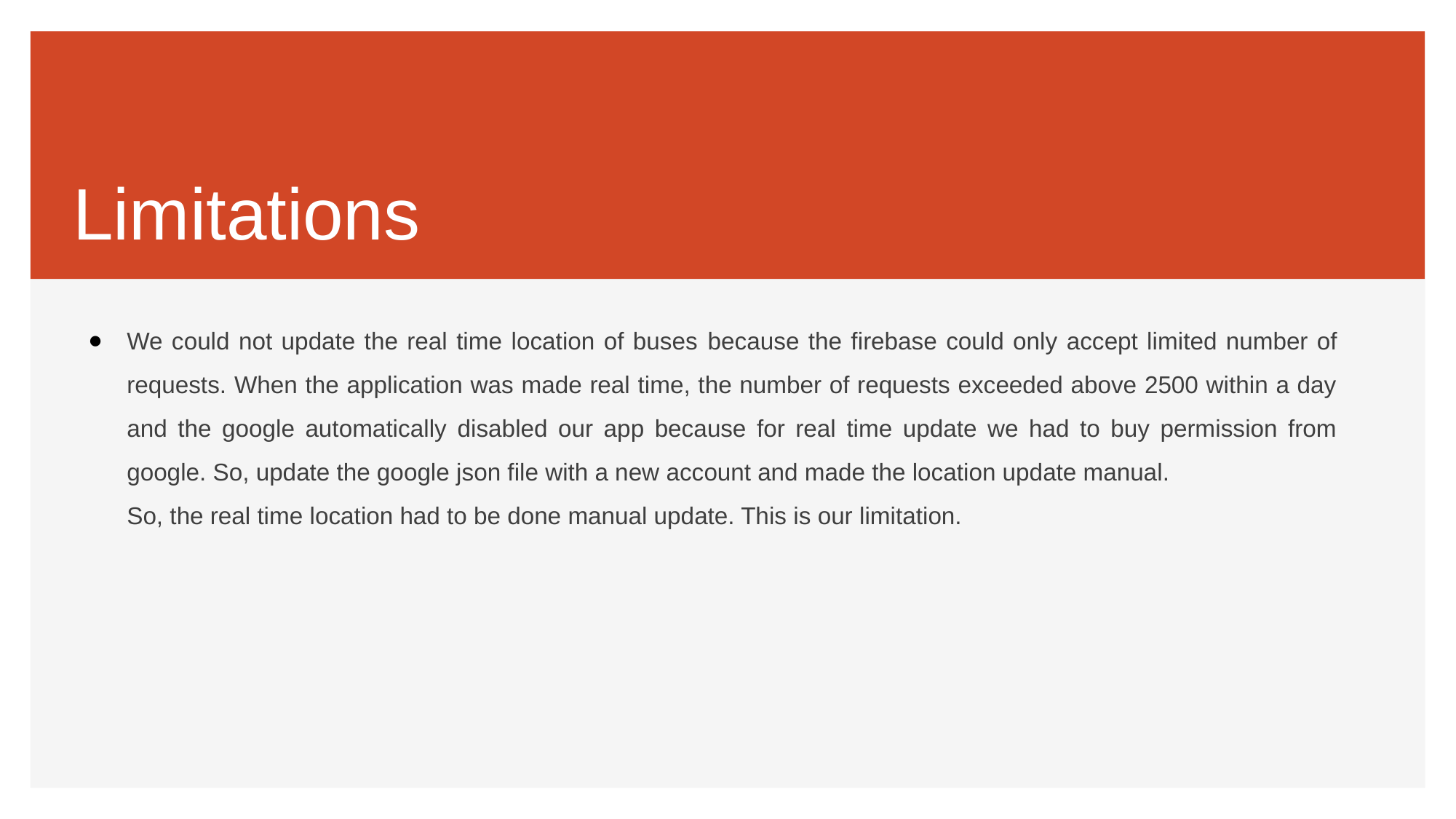

# Limitations
We could not update the real time location of buses because the firebase could only accept limited number of requests. When the application was made real time, the number of requests exceeded above 2500 within a day and the google automatically disabled our app because for real time update we had to buy permission from google. So, update the google json file with a new account and made the location update manual.
So, the real time location had to be done manual update. This is our limitation.